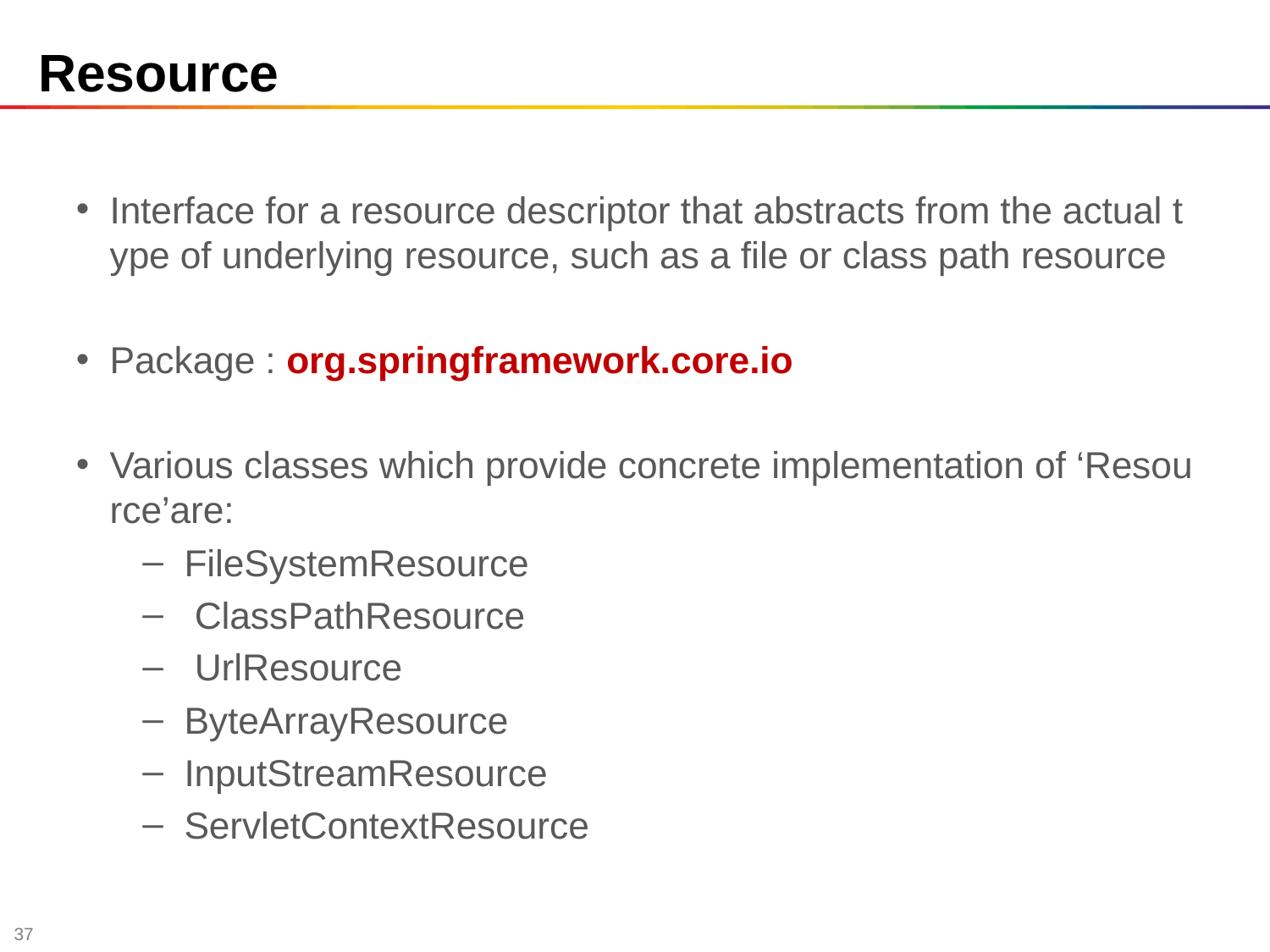

# Resource
Interface for a resource descriptor that abstracts from the actual type of underlying resource, such as a file or class path resource

Package : org.springframework.core.io

Various classes which provide concrete implementation of ‘Resource’are:
FileSystemResource
 ClassPathResource
 UrlResource
ByteArrayResource
InputStreamResource
ServletContextResource